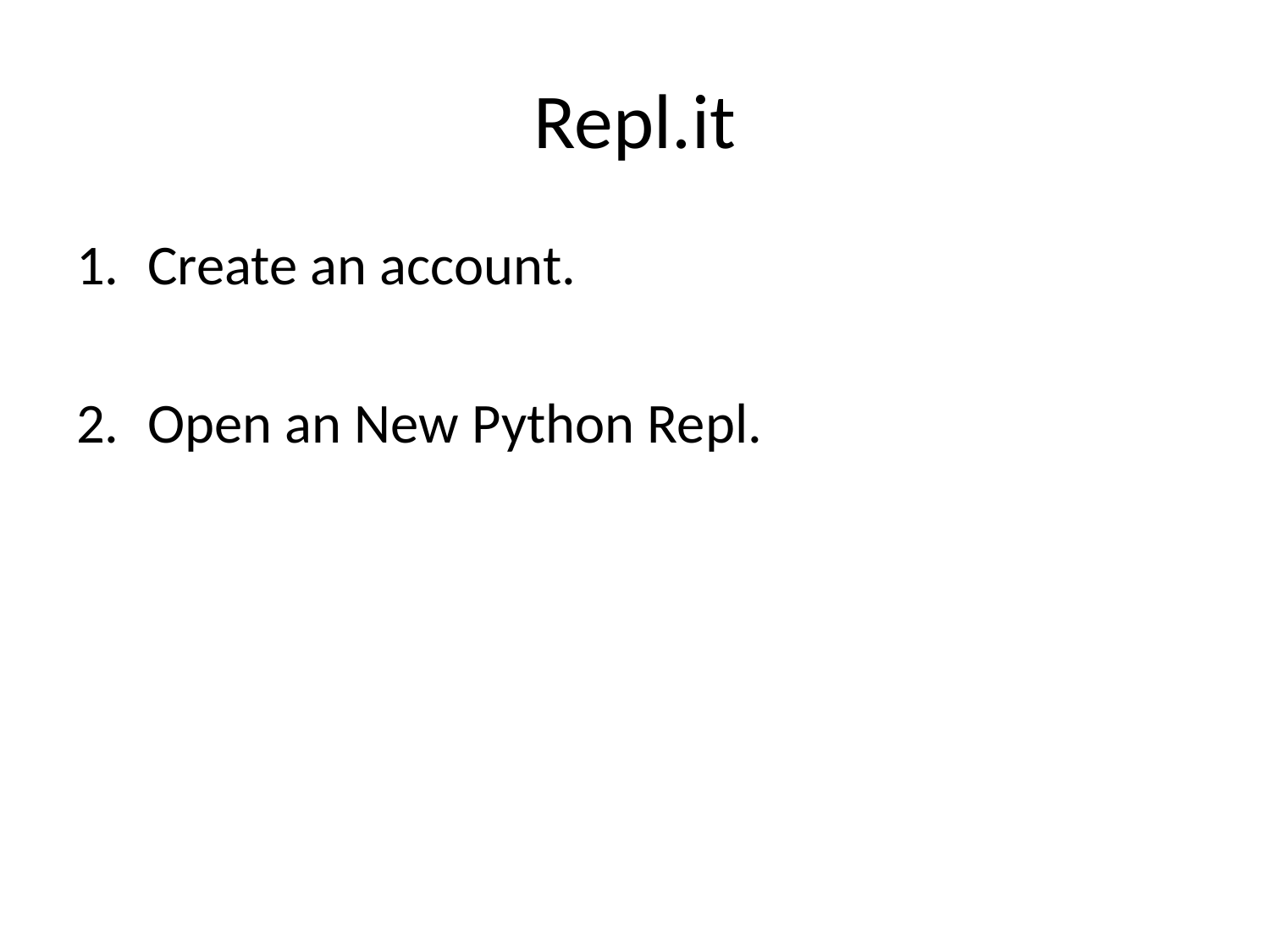

# Repl.it
Create an account.

Open an New Python Repl.